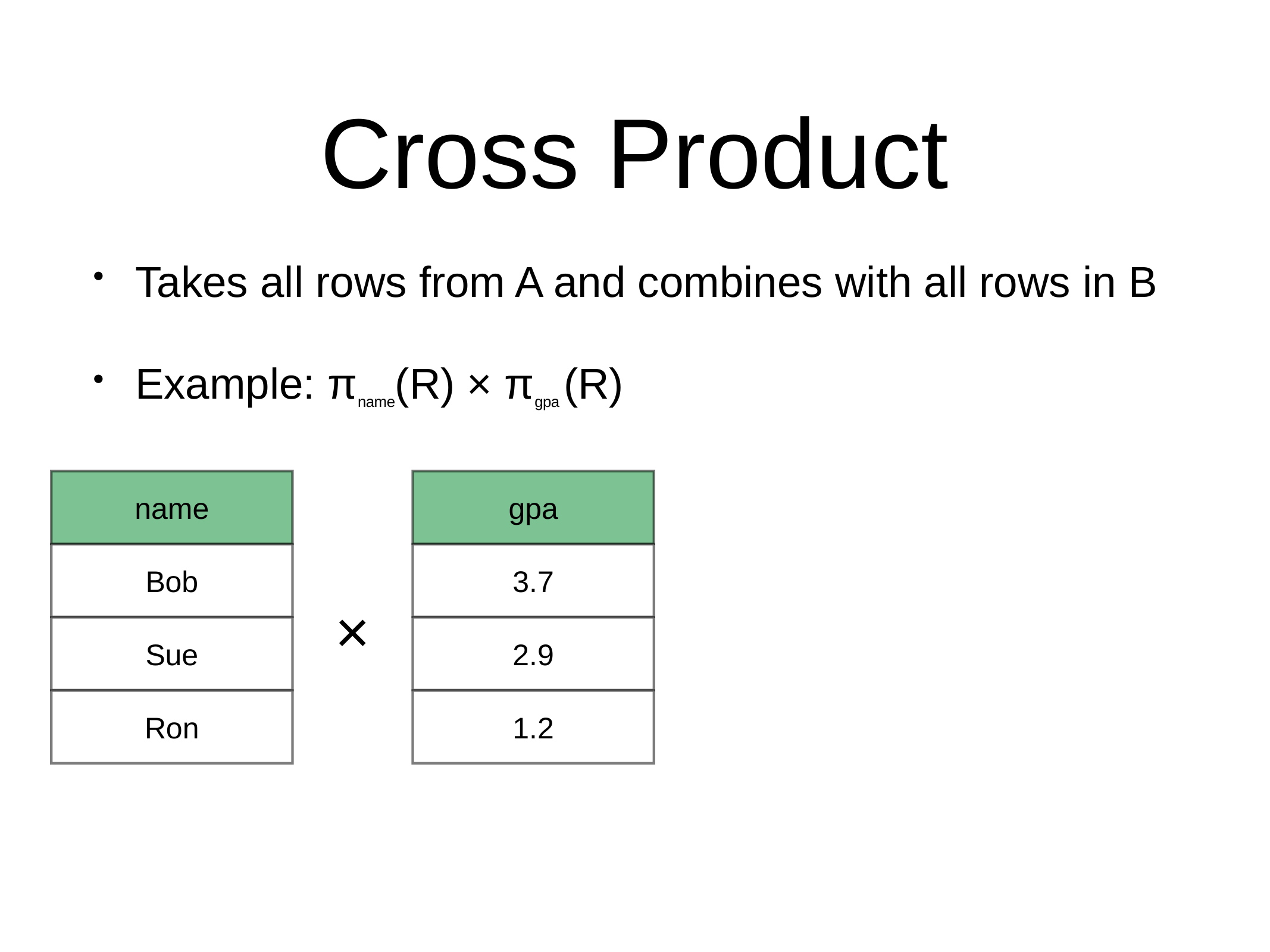

# Cross Product
Takes all rows from A and combines with all rows in B
Example: πname(R) × πgpa (R)
name
gpa
Bob
3.7
×
Sue
2.9
Ron
1.2